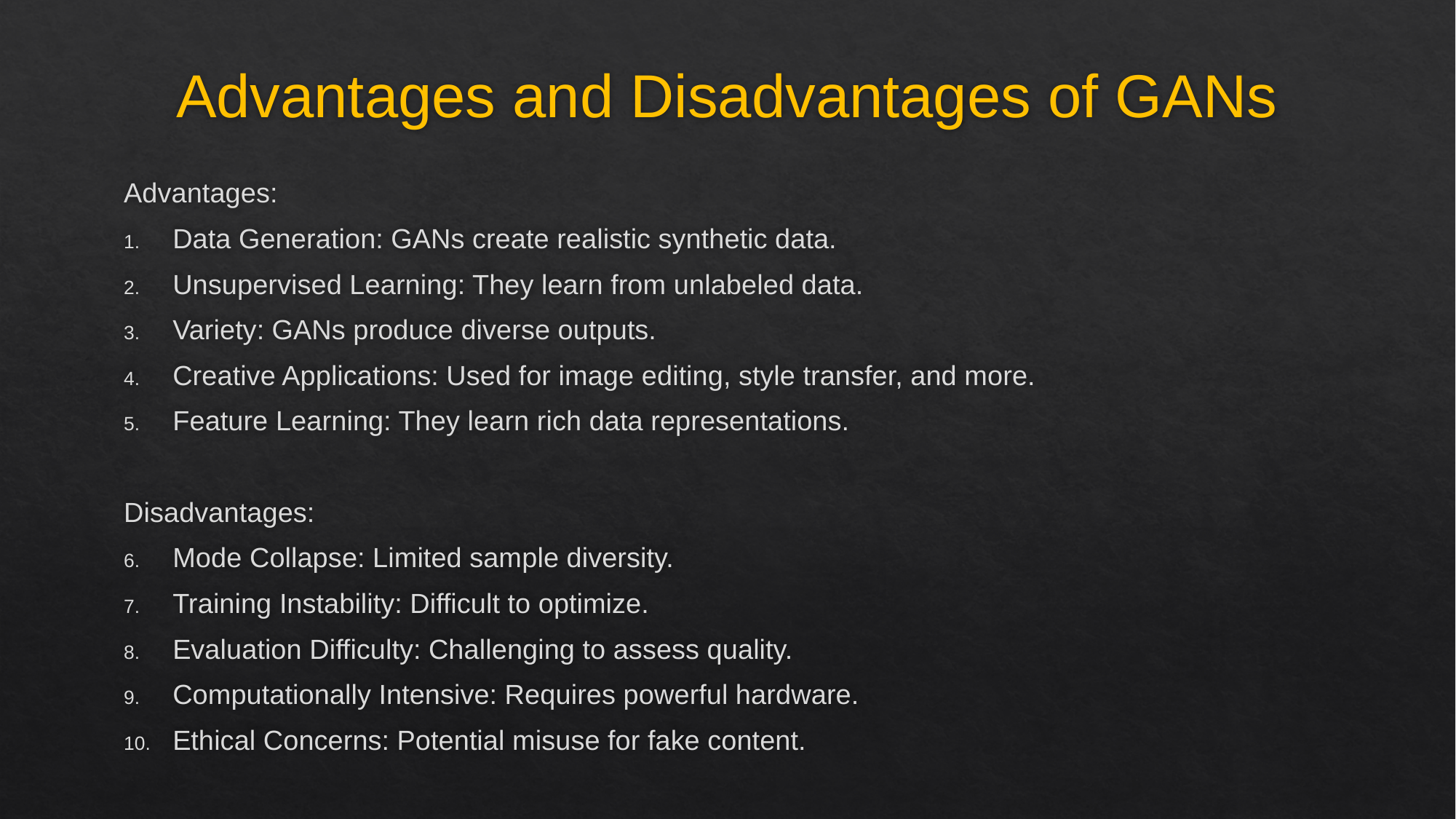

# Advantages and Disadvantages of GANs
Advantages:
Data Generation: GANs create realistic synthetic data.
Unsupervised Learning: They learn from unlabeled data.
Variety: GANs produce diverse outputs.
Creative Applications: Used for image editing, style transfer, and more.
Feature Learning: They learn rich data representations.

Disadvantages:
Mode Collapse: Limited sample diversity.
Training Instability: Difficult to optimize.
Evaluation Difficulty: Challenging to assess quality.
Computationally Intensive: Requires powerful hardware.
Ethical Concerns: Potential misuse for fake content.